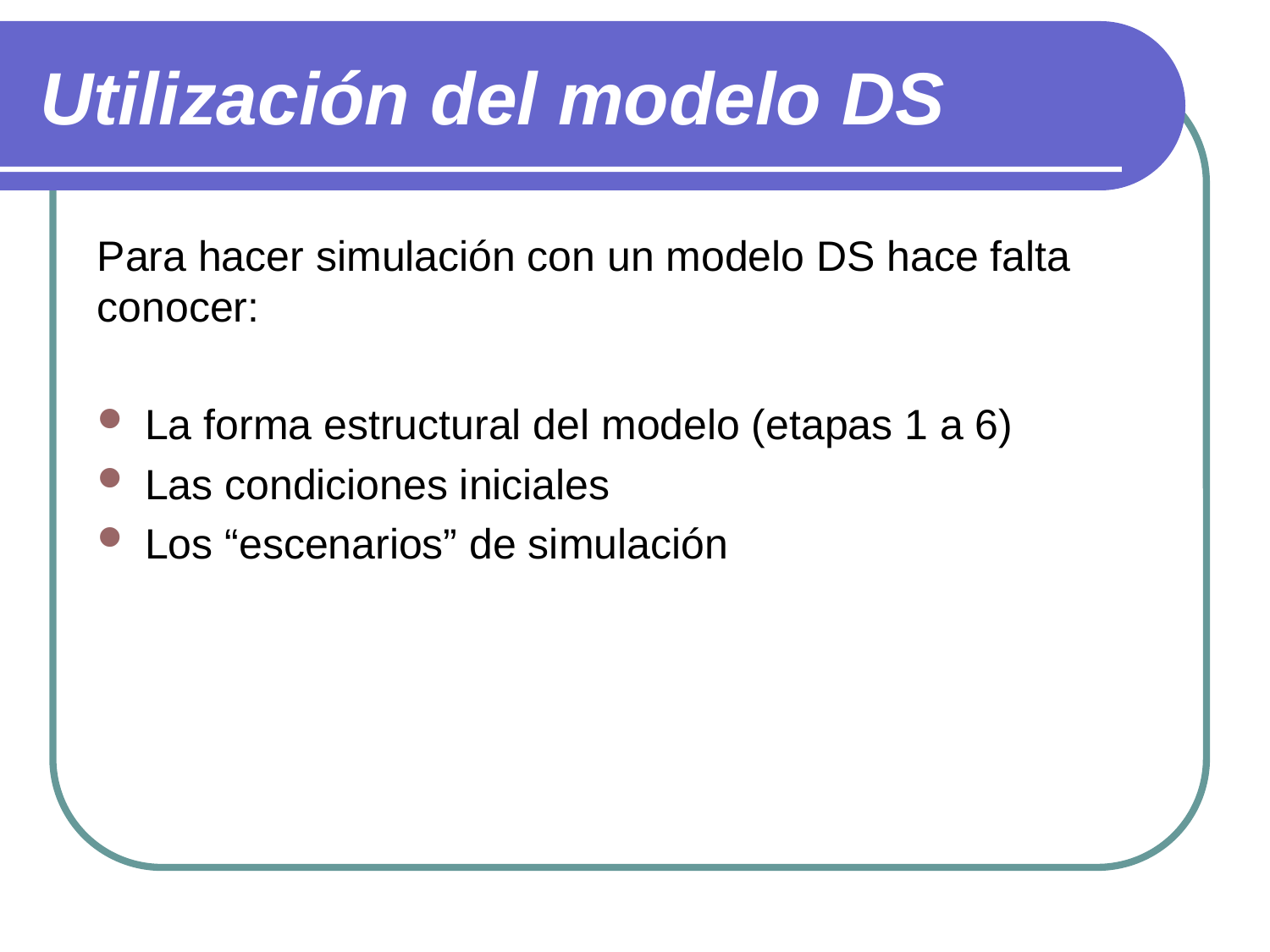

# Utilización del modelo DS
Para hacer simulación con un modelo DS hace falta conocer:

La forma estructural del modelo (etapas 1 a 6)
Las condiciones iniciales
Los “escenarios” de simulación